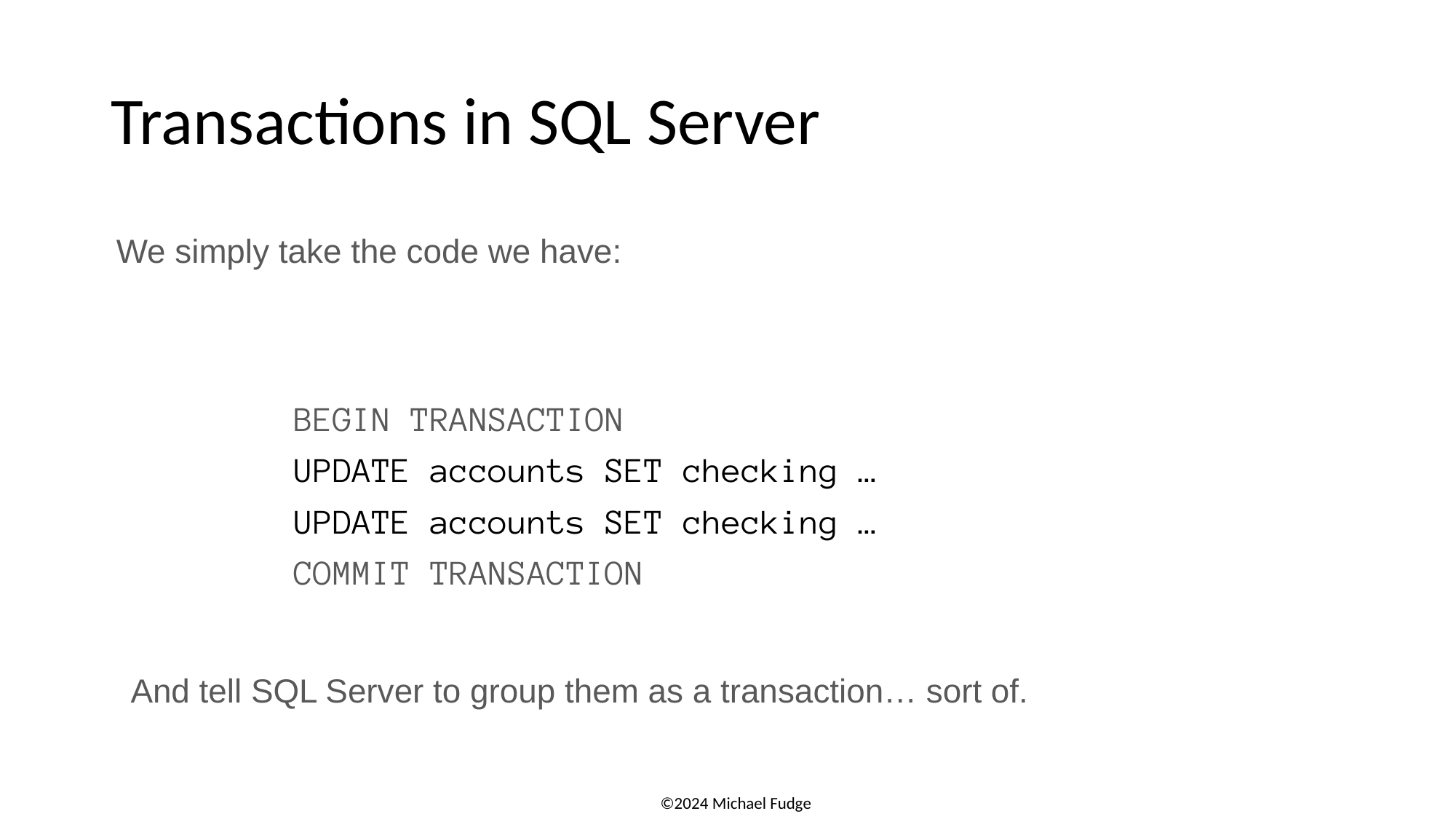

# Transactions in SQL Server
We simply take the code we have:
BEGIN TRANSACTION
UPDATE accounts SET checking …
UPDATE accounts SET checking …
COMMIT TRANSACTION
And tell SQL Server to group them as a transaction… sort of.